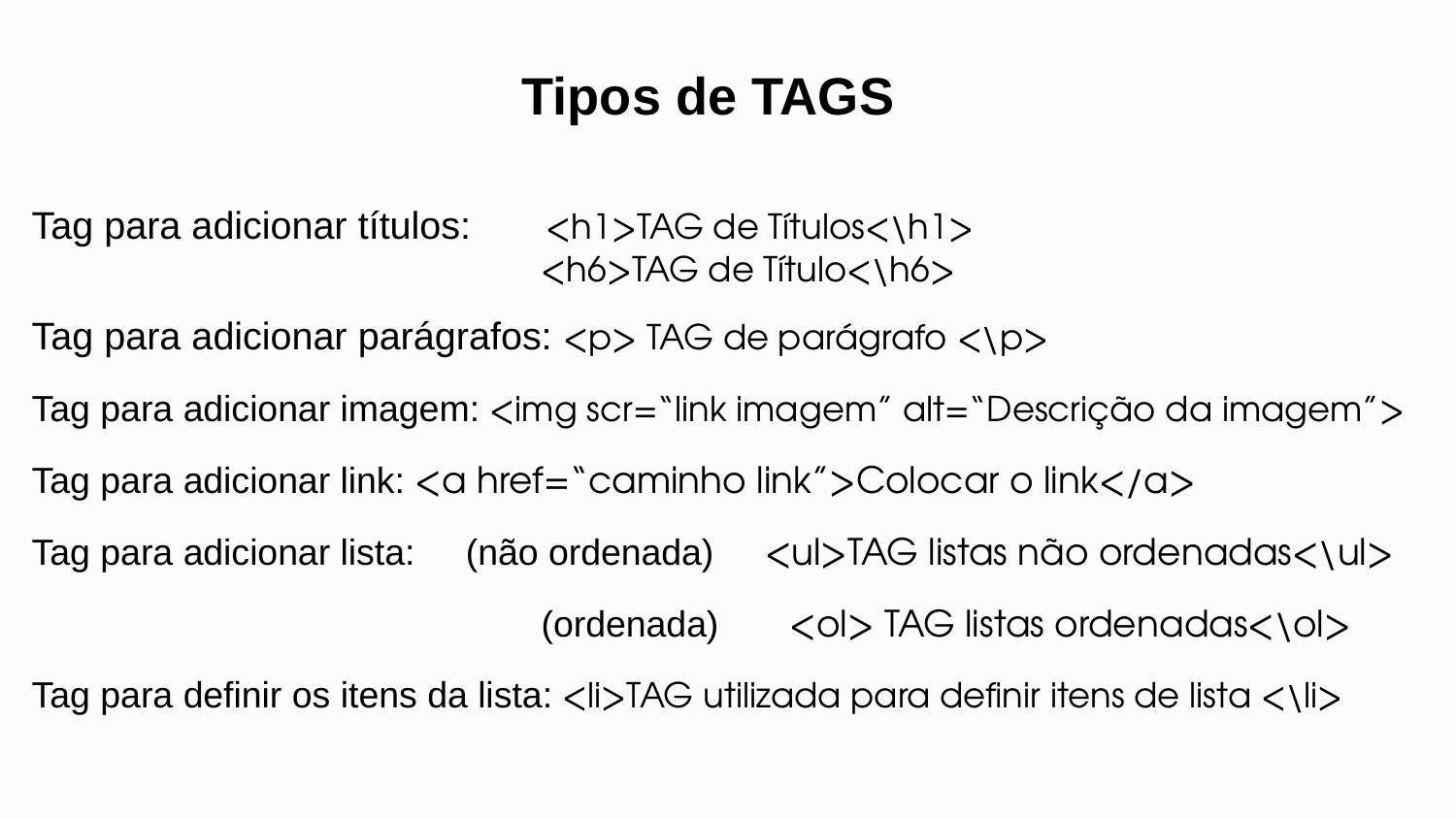

# Tipos de TAGS

Tag para adicionar títulos:       <h1>TAG de Títulos<\h1>
<h6>TAG de Título<\h6>
Tag para adicionar parágrafos: <p> TAG de parágrafo <\p>
Tag para adicionar imagem: <img scr=“link imagem” alt=“Descrição da imagem”>
Tag para adicionar link: <a href=“caminho link”>Colocar o link</a>
Tag para adicionar lista:     (não ordenada)     <ul>TAG listas não ordenadas<\ul>
                                                  (ordenada)       <ol> TAG listas ordenadas<\ol>
Tag para definir os itens da lista: <li>TAG utilizada para definir itens de lista <\li>